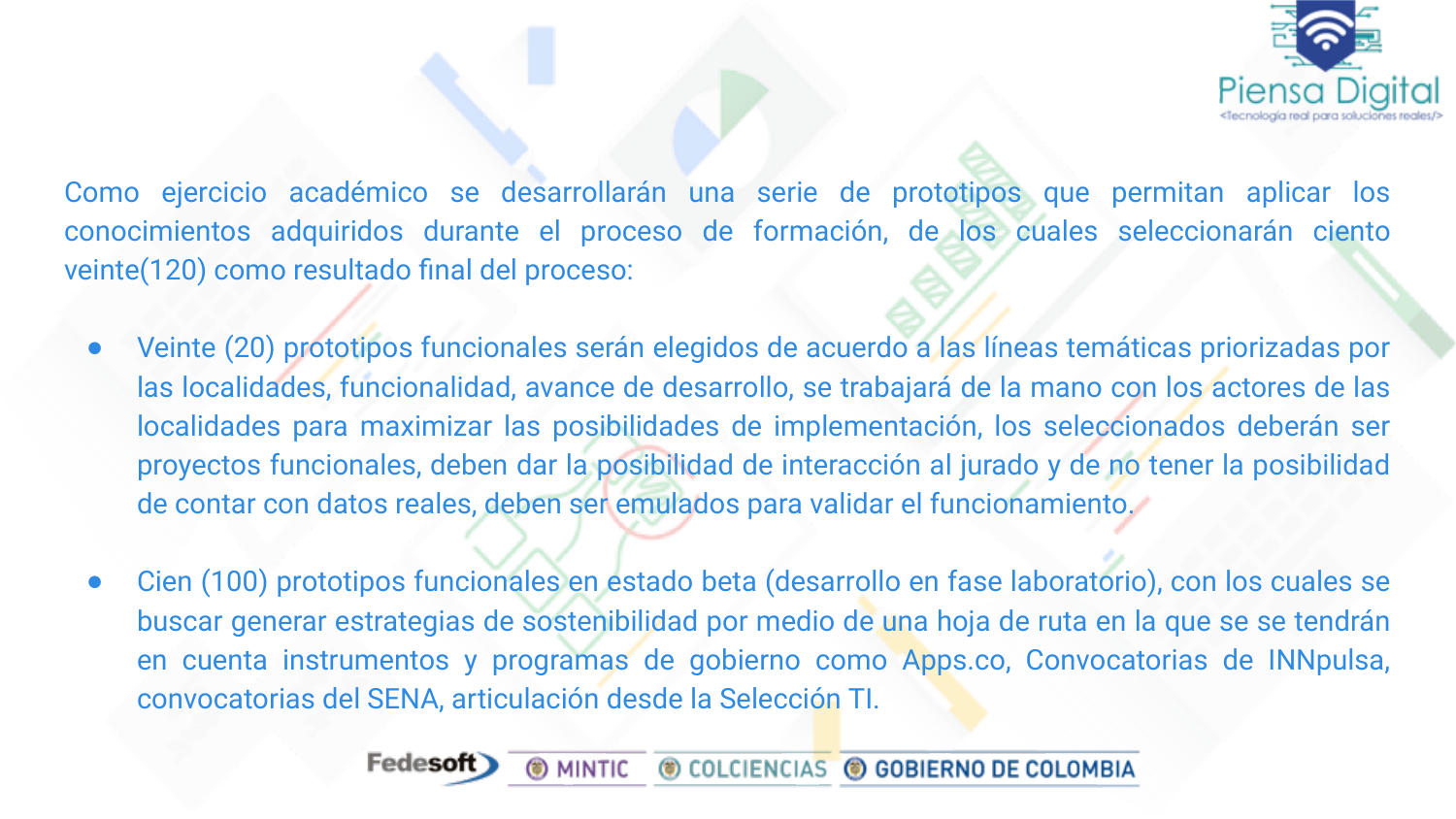

Como ejercicio académico se desarrollarán una serie de prototipos que permitan aplicar los conocimientos adquiridos durante el proceso de formación, de los cuales seleccionarán ciento veinte(120) como resultado final del proceso:

Veinte (20) prototipos funcionales serán elegidos de acuerdo a las líneas temáticas priorizadas por las localidades, funcionalidad, avance de desarrollo, se trabajará de la mano con los actores de las localidades para maximizar las posibilidades de implementación, los seleccionados deberán ser proyectos funcionales, deben dar la posibilidad de interacción al jurado y de no tener la posibilidad de contar con datos reales, deben ser emulados para validar el funcionamiento.

Cien (100) prototipos funcionales en estado beta (desarrollo en fase laboratorio), con los cuales se buscar generar estrategias de sostenibilidad por medio de una hoja de ruta en la que se se tendrán en cuenta instrumentos y programas de gobierno como Apps.co, Convocatorias de INNpulsa, convocatorias del SENA, articulación desde la Selección TI.